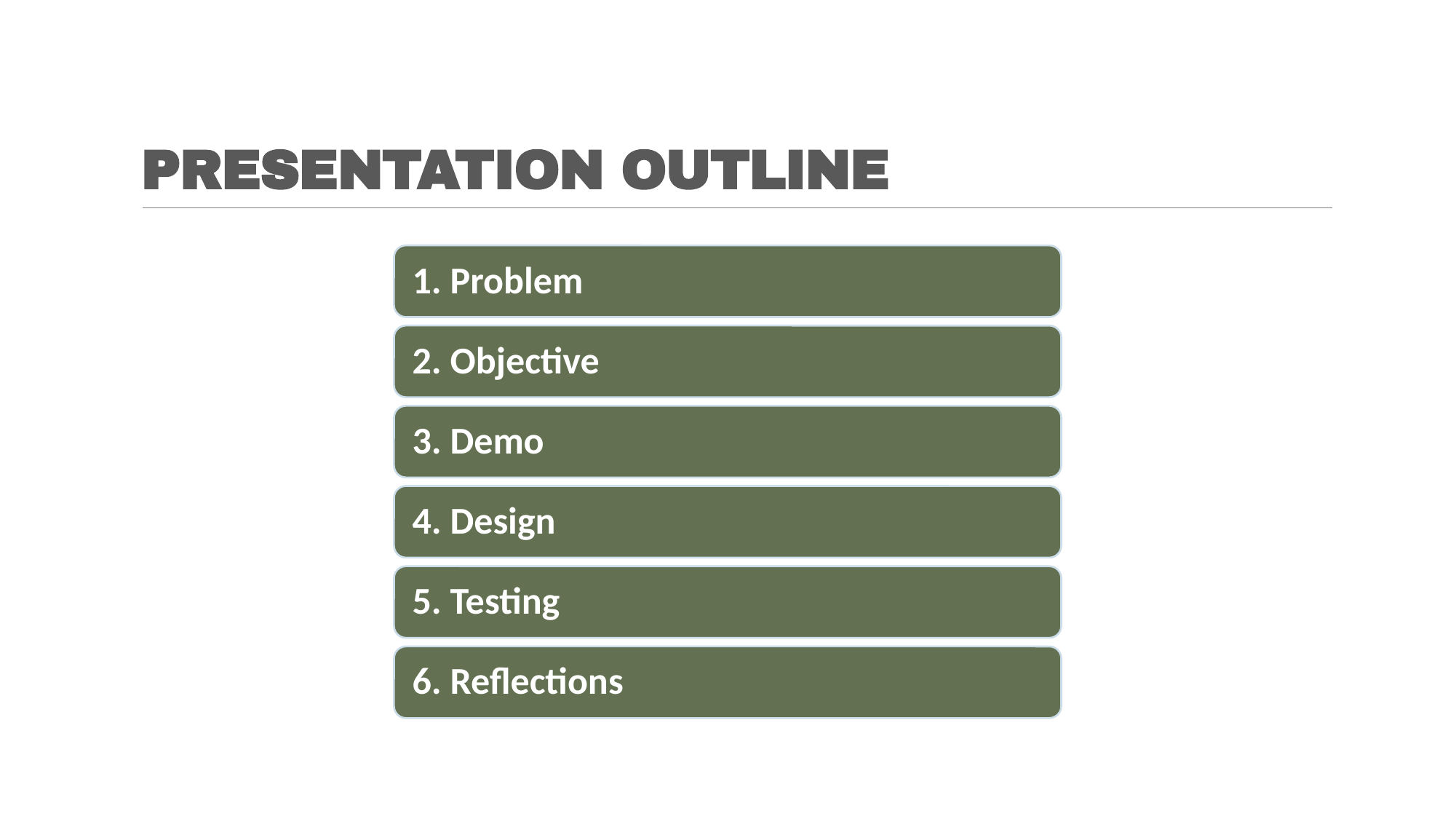

# PRESENTATION OUTLINE
1. Problem
2. Objective
3. Demo
4. Design
5. Testing
6. Reflections